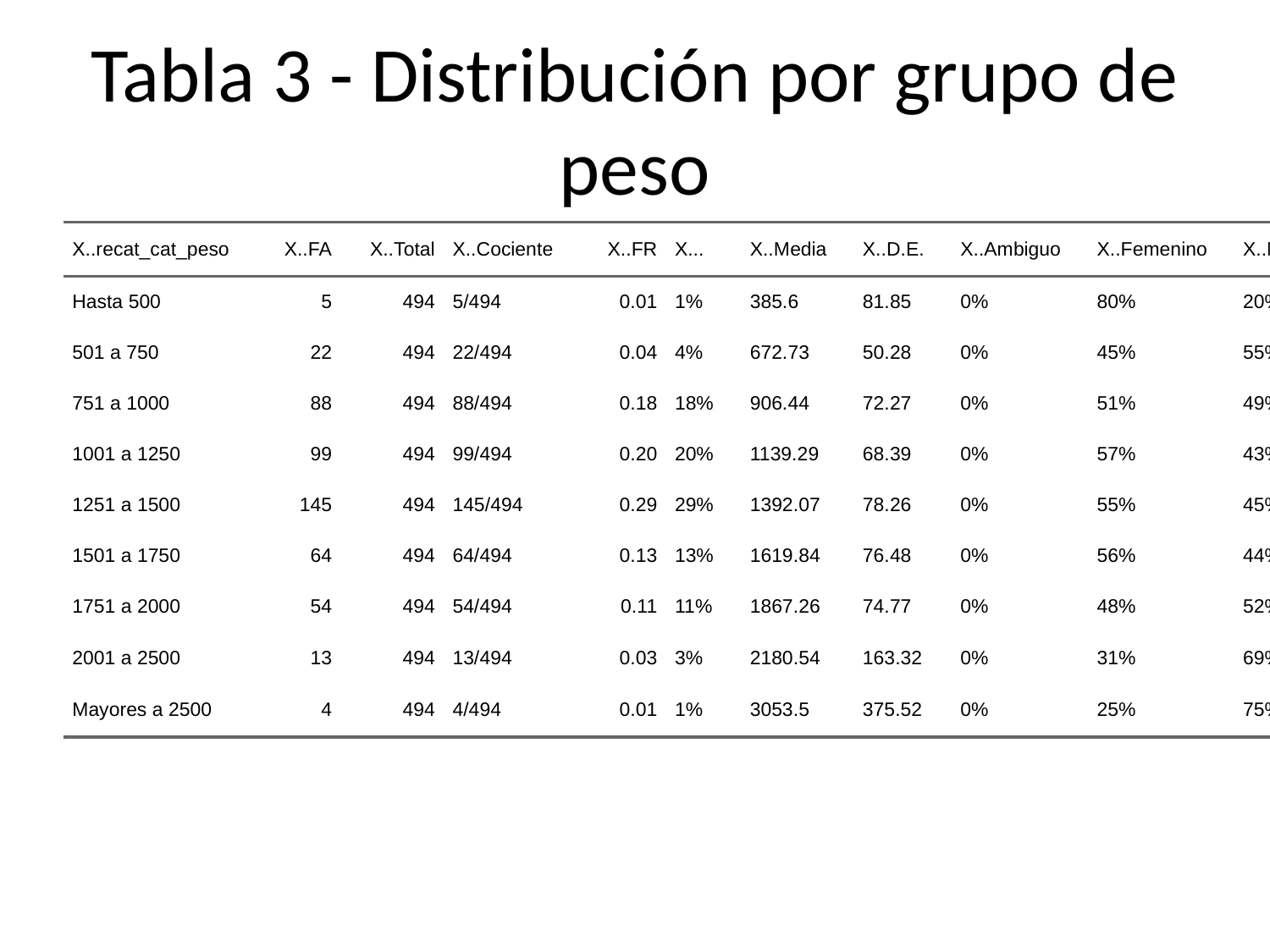

# Tabla 3 - Distribución por grupo de peso
| X..recat\_cat\_peso | X..FA | X..Total | X..Cociente | X..FR | X... | X..Media | X..D.E. | X..Ambiguo | X..Femenino | X..Masculino | X..Total.por.Filas | X..GEG | X..AEG | X..PEG | X..PEG.SEVERO | X..Total.por.Filas.1 |
| --- | --- | --- | --- | --- | --- | --- | --- | --- | --- | --- | --- | --- | --- | --- | --- | --- |
| Hasta 500 | 5 | 494 | 5/494 | 0.01 | 1% | 385.6 | 81.85 | 0% | 80% | 20% | 100% | 0% | 20% | 20% | 60% | 100% |
| 501 a 750 | 22 | 494 | 22/494 | 0.04 | 4% | 672.73 | 50.28 | 0% | 45% | 55% | 100% | 23% | 68% | 5% | 5% | 100% |
| 751 a 1000 | 88 | 494 | 88/494 | 0.18 | 18% | 906.44 | 72.27 | 0% | 51% | 49% | 100% | 17% | 73% | 5% | 6% | 100% |
| 1001 a 1250 | 99 | 494 | 99/494 | 0.20 | 20% | 1139.29 | 68.39 | 0% | 57% | 43% | 100% | 12% | 69% | 12% | 7% | 100% |
| 1251 a 1500 | 145 | 494 | 145/494 | 0.29 | 29% | 1392.07 | 78.26 | 0% | 55% | 45% | 100% | 8% | 61% | 17% | 14% | 100% |
| 1501 a 1750 | 64 | 494 | 64/494 | 0.13 | 13% | 1619.84 | 76.48 | 0% | 56% | 44% | 100% | 8% | 91% | 2% | 0% | 100% |
| 1751 a 2000 | 54 | 494 | 54/494 | 0.11 | 11% | 1867.26 | 74.77 | 0% | 48% | 52% | 100% | 7% | 93% | 0% | 0% | 100% |
| 2001 a 2500 | 13 | 494 | 13/494 | 0.03 | 3% | 2180.54 | 163.32 | 0% | 31% | 69% | 100% | 31% | 69% | 0% | 0% | 100% |
| Mayores a 2500 | 4 | 494 | 4/494 | 0.01 | 1% | 3053.5 | 375.52 | 0% | 25% | 75% | 100% | 100% | 0% | 0% | 0% | 100% |